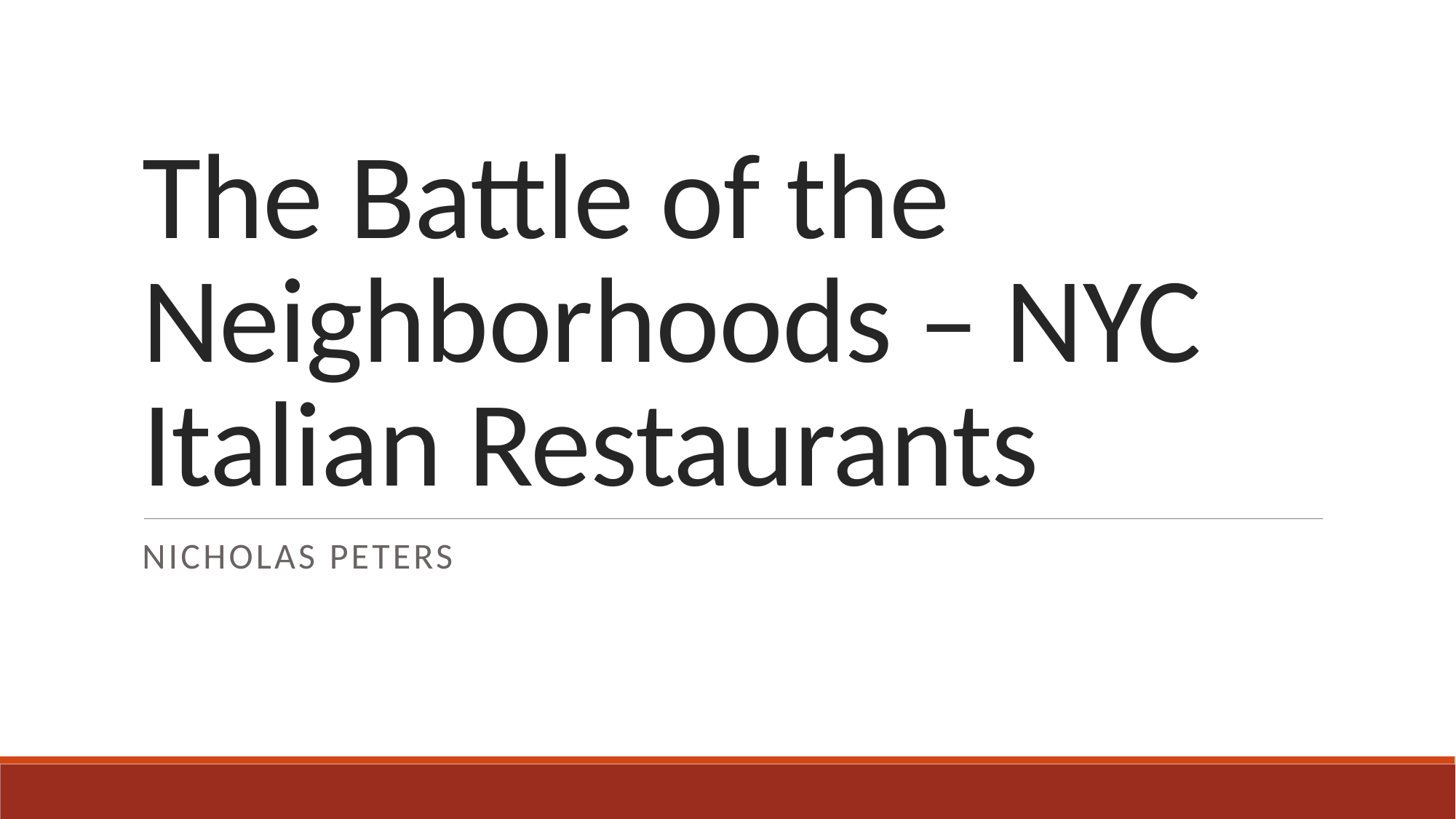

# The Battle of the Neighborhoods – NYC Italian Restaurants
Nicholas Peters